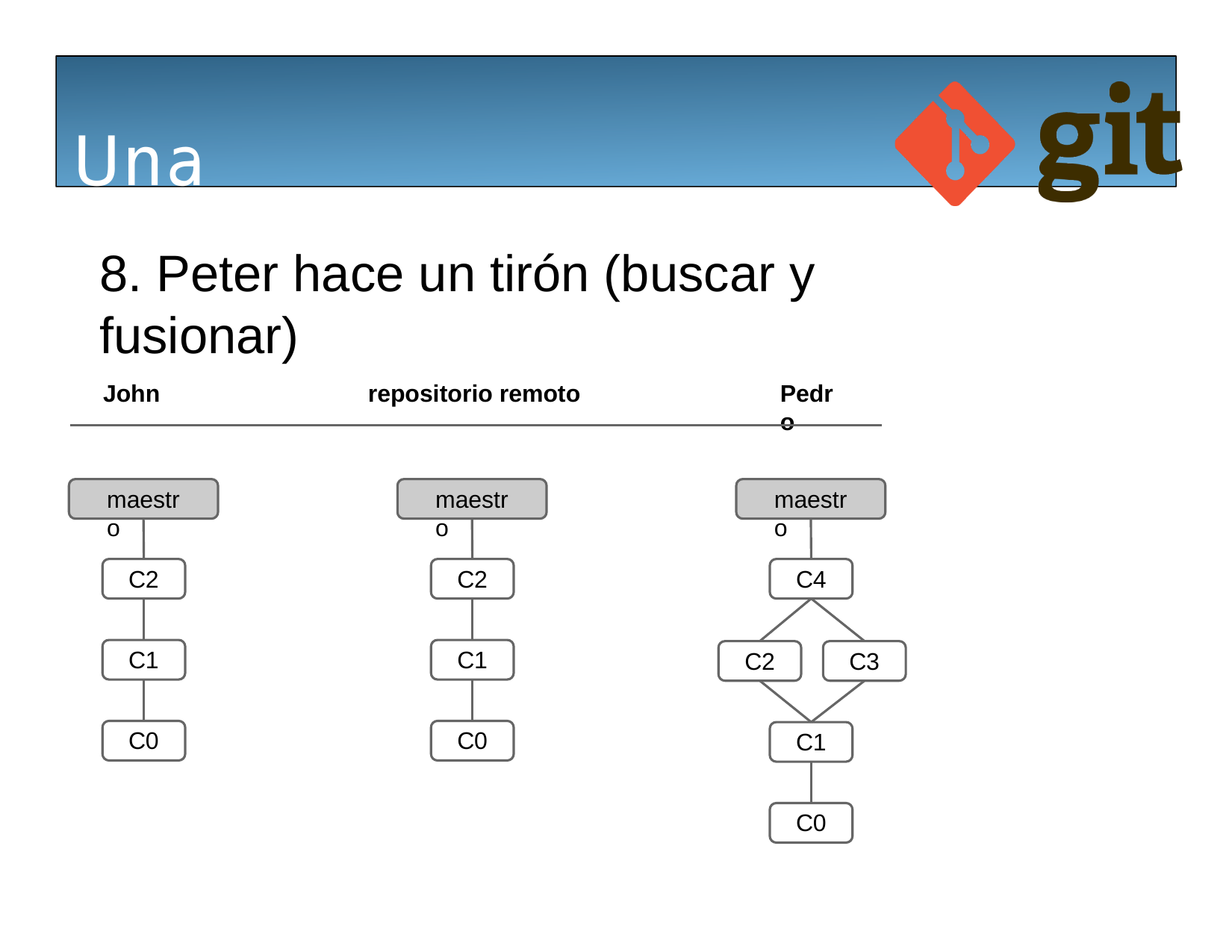

# Una muestra de Git
8. Peter hace un tirón (buscar y fusionar)
John
repositorio remoto
Pedro

maestro
maestro
maestro

C2
C2
C4

C1
C1
C2
C3

C0
C0
C1

C0